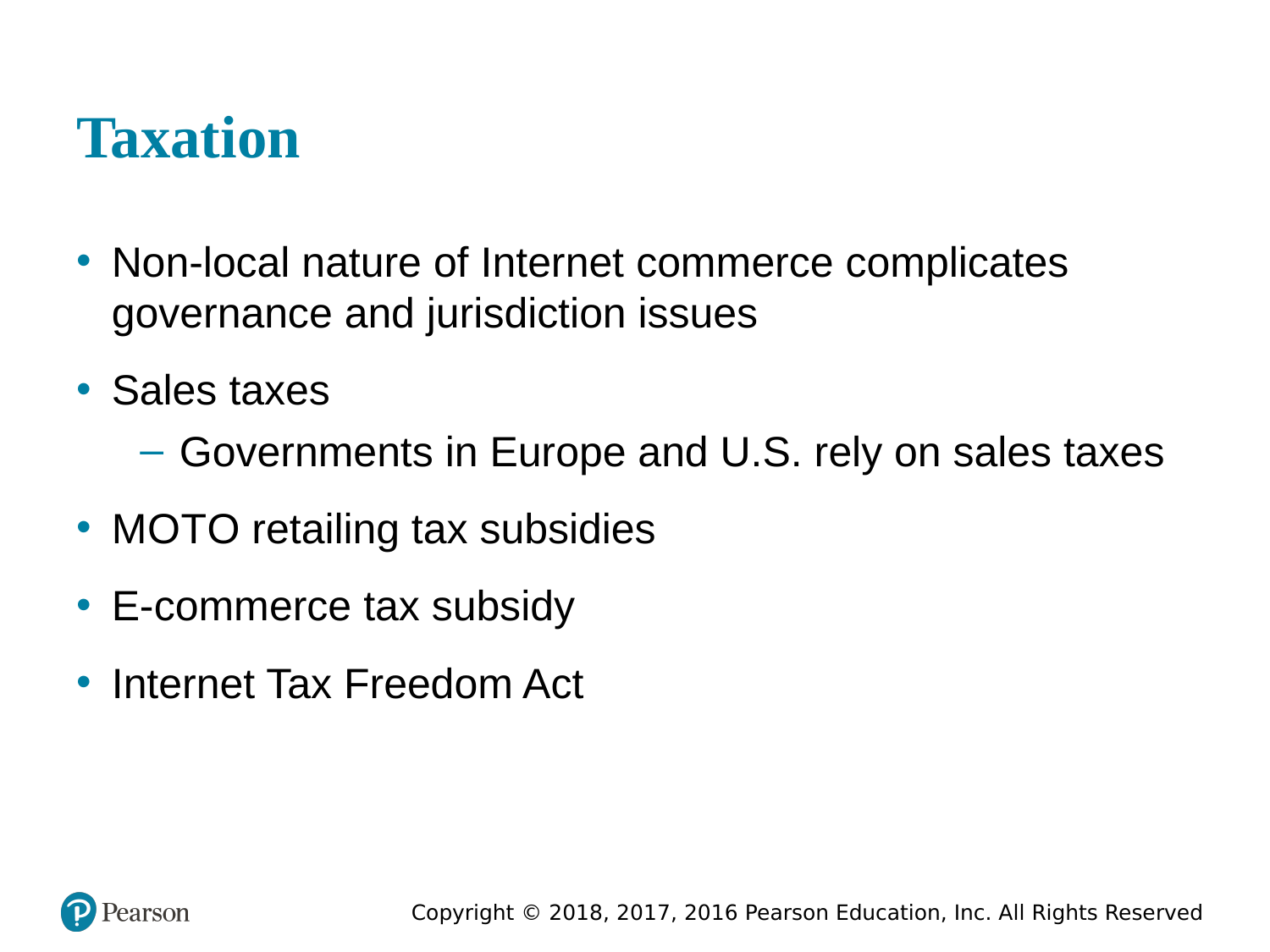

# Taxation
Non-local nature of Internet commerce complicates governance and jurisdiction issues
Sales taxes
Governments in Europe and U.S. rely on sales taxes
M O T O retailing tax subsidies
E-commerce tax subsidy
Internet Tax Freedom Act